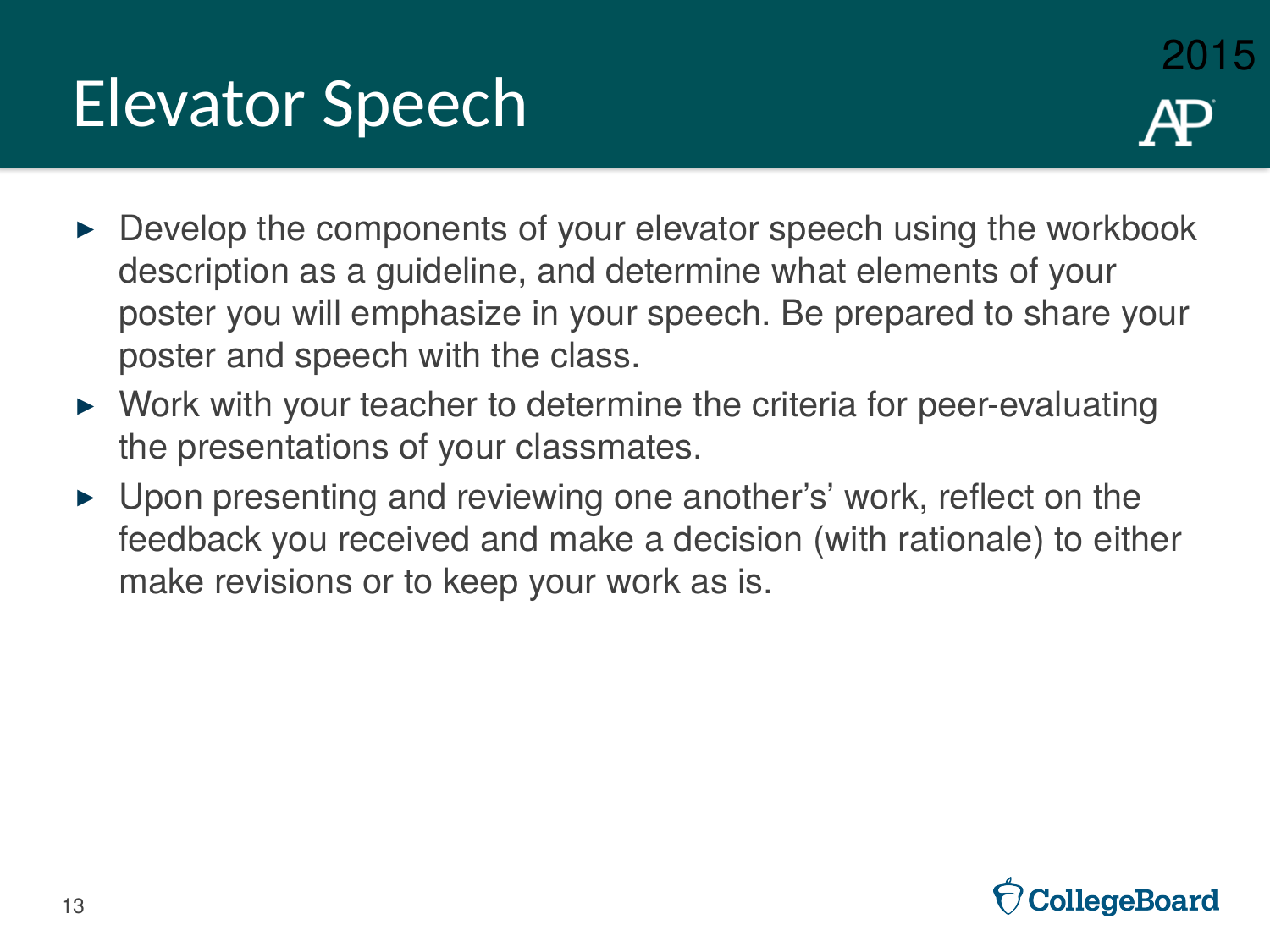

# Elevator Speech
Develop the components of your elevator speech using the workbook description as a guideline, and determine what elements of your poster you will emphasize in your speech. Be prepared to share your poster and speech with the class.
Work with your teacher to determine the criteria for peer-evaluating the presentations of your classmates.
Upon presenting and reviewing one another’s’ work, reflect on the feedback you received and make a decision (with rationale) to either make revisions or to keep your work as is.